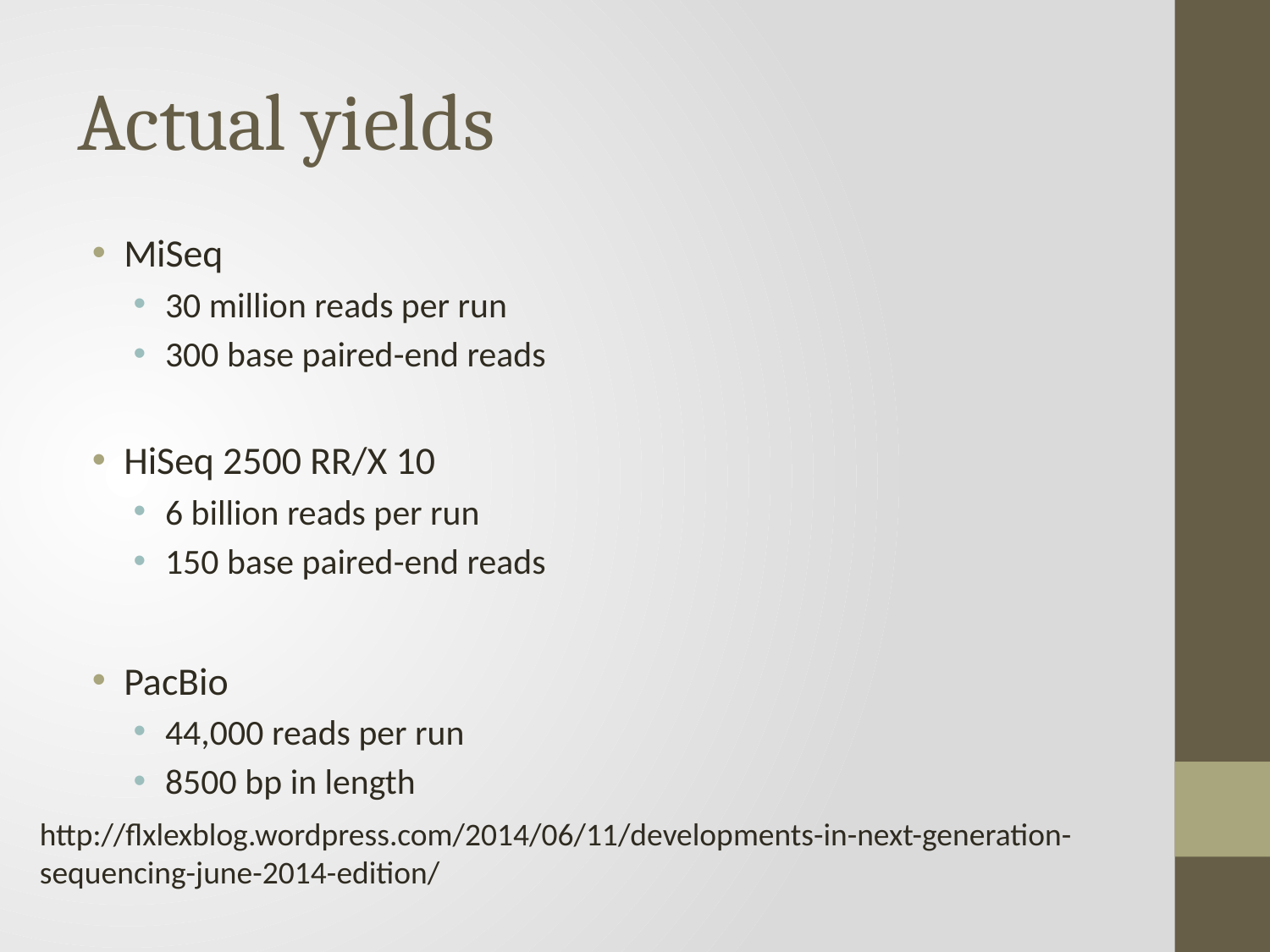

# Actual yields
MiSeq
30 million reads per run
300 base paired-end reads

HiSeq 2500 RR/X 10
6 billion reads per run
150 base paired-end reads

PacBio
44,000 reads per run
8500 bp in length

http://flxlexblog.wordpress.com/2014/06/11/developments-in-next-generation-sequencing-june-2014-edition/